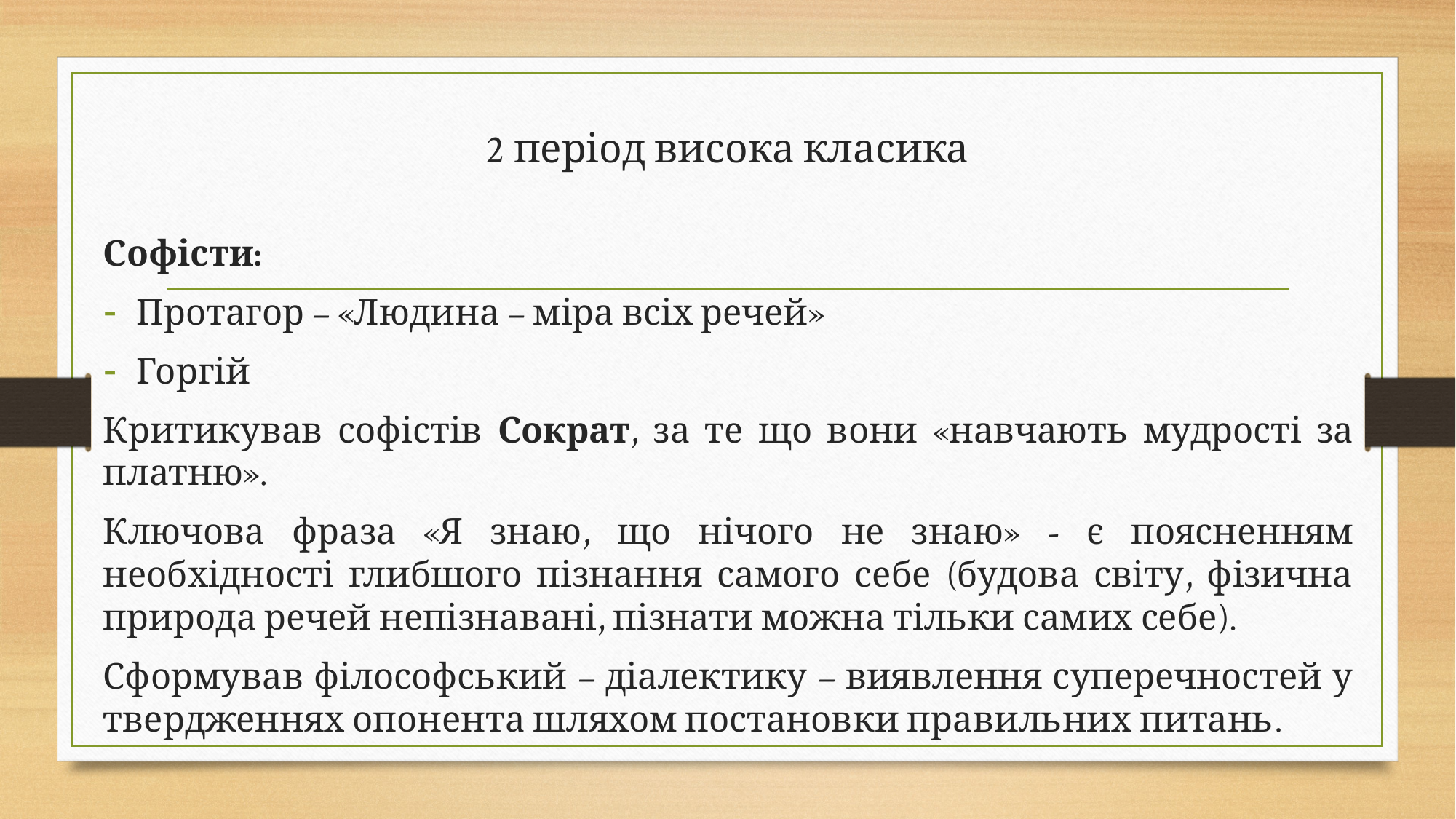

# 2 період висока класика
Софісти:
Протагор – «Людина – міра всіх речей»
Горгій
Критикував софістів Сократ, за те що вони «навчають мудрості за платню».
Ключова фраза «Я знаю, що нічого не знаю» - є поясненням необхідності глибшого пізнання самого себе (будова світу, фізична природа речей непізнавані, пізнати можна тільки самих себе).
Сформував філософський – діалектику – виявлення суперечностей у твердженнях опонента шляхом постановки правильних питань.